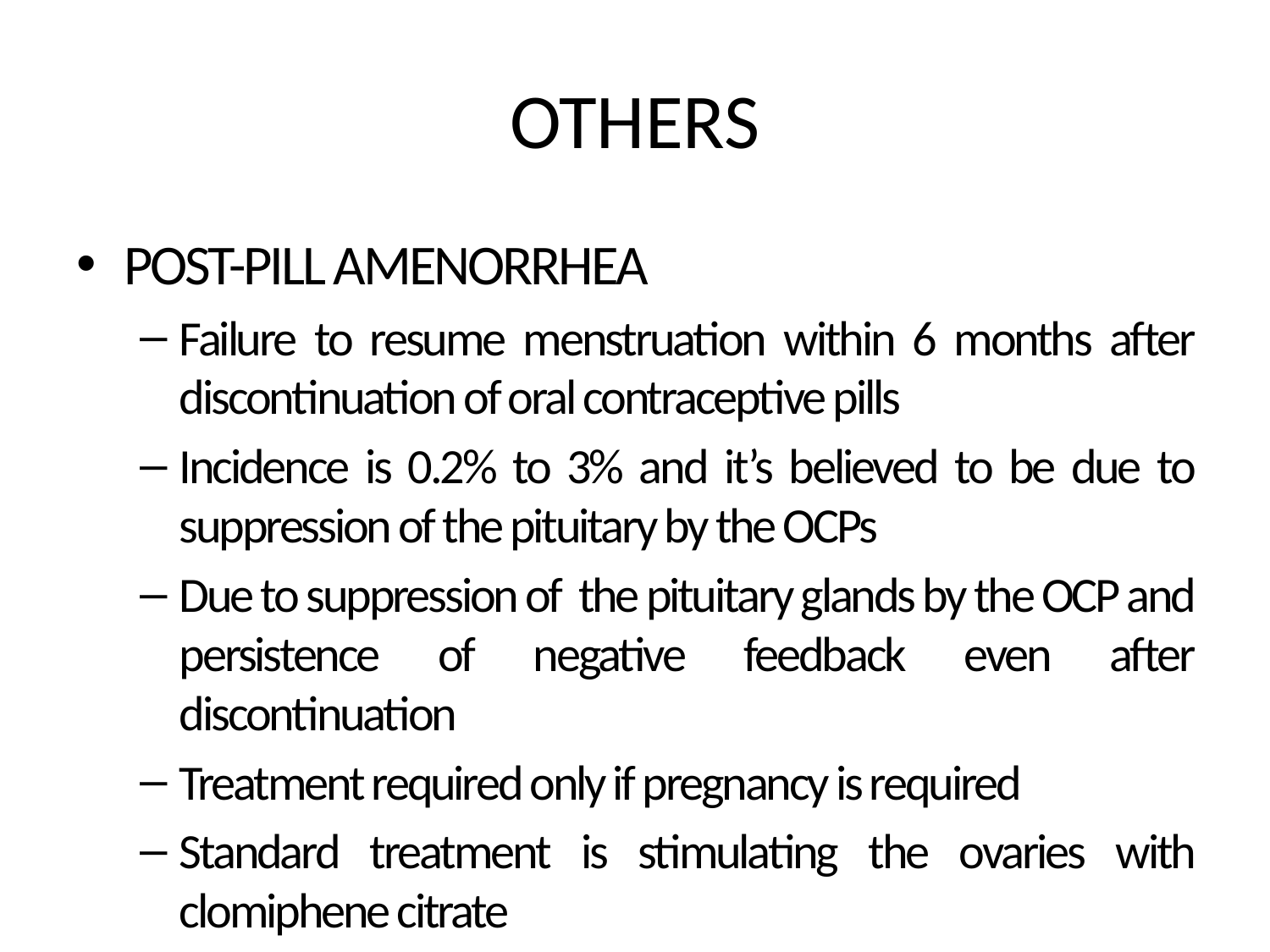

# OTHERS
POST-PILL AMENORRHEA
Failure to resume menstruation within 6 months after discontinuation of oral contraceptive pills
Incidence is 0.2% to 3% and it’s believed to be due to suppression of the pituitary by the OCPs
Due to suppression of  the pituitary glands by the OCP and persistence of negative feedback even after discontinuation
Treatment required only if pregnancy is required
Standard treatment is stimulating the ovaries with clomiphene citrate